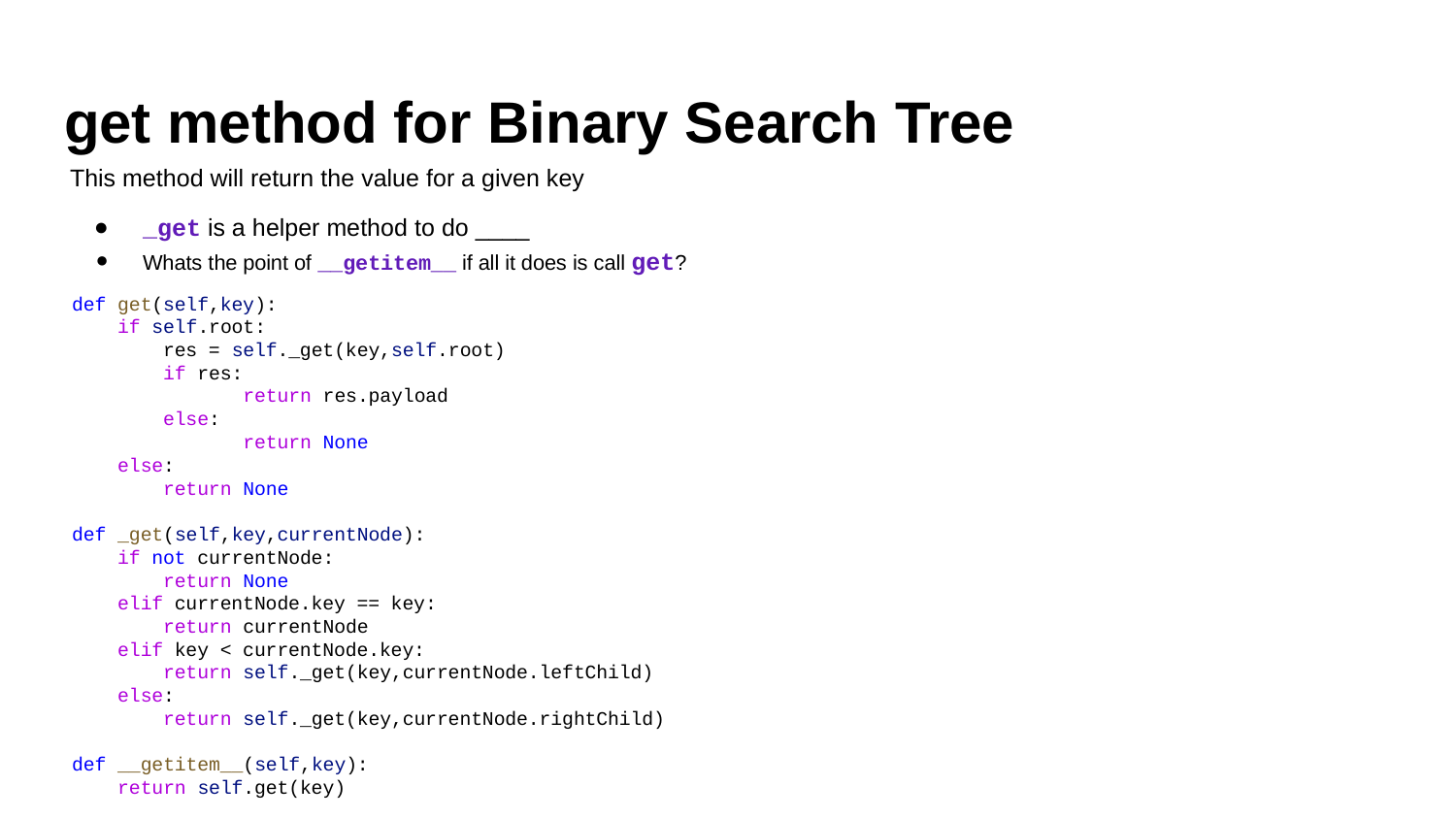

# get method for Binary Search Tree
This method will return the value for a given key
_get is a helper method to do ____
Whats the point of __getitem__ if all it does is call get?

def get(self,key):
    if self.root:
        res = self._get(key,self.root)
        if res:
               return res.payload
        else:
               return None
    else:
        return None

def _get(self,key,currentNode):
    if not currentNode:
        return None
    elif currentNode.key == key:
        return currentNode
    elif key < currentNode.key:
        return self._get(key,currentNode.leftChild)
    else:
        return self._get(key,currentNode.rightChild)

def __getitem__(self,key):
    return self.get(key)